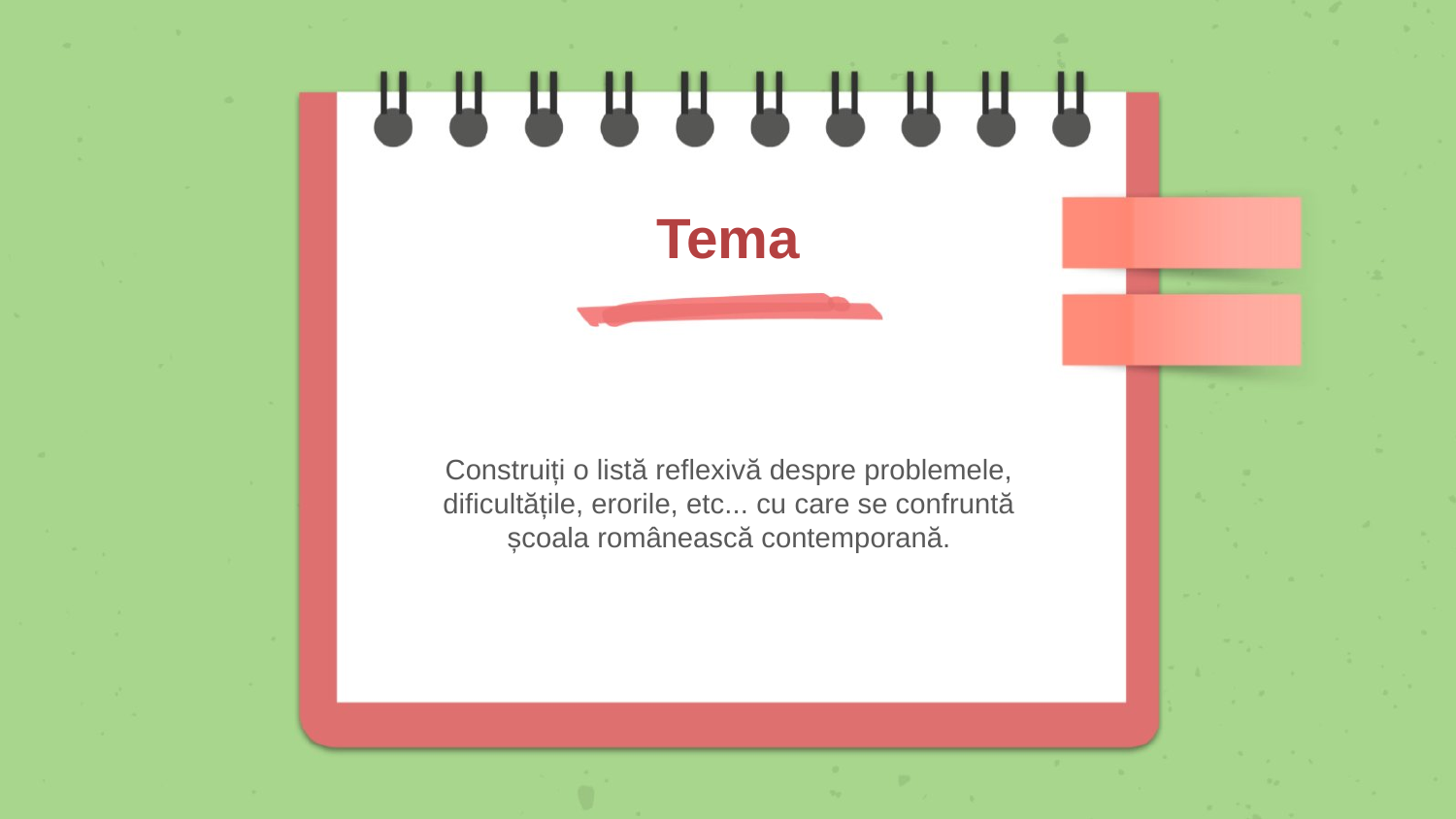

Tema

Construiți o listă reflexivă despre problemele, dificultățile, erorile, etc... cu care se confruntă școala românească contemporană.